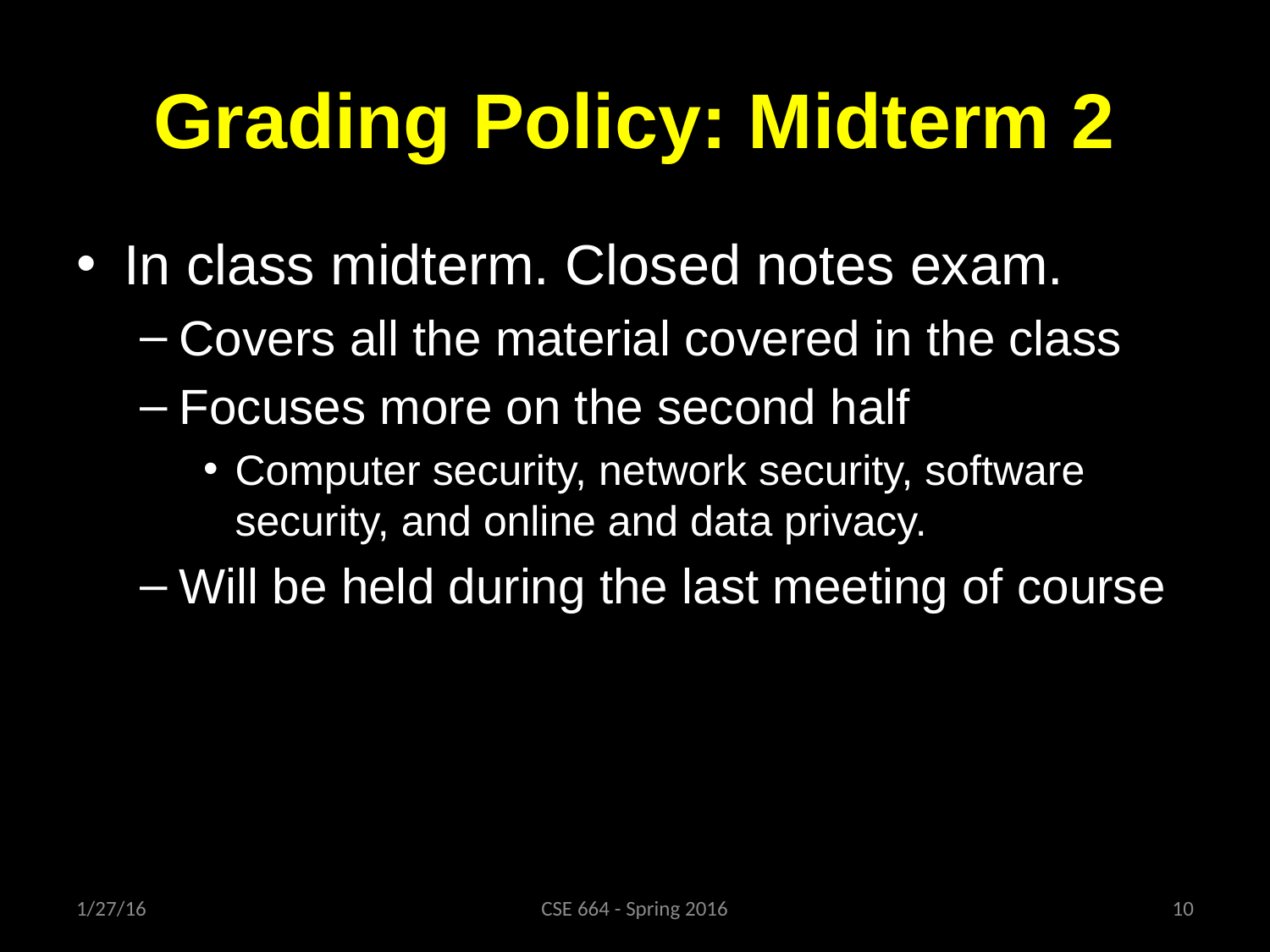

# Grading Policy: Midterm 2
In class midterm. Closed notes exam.
Covers all the material covered in the class
Focuses more on the second half
Computer security, network security, software security, and online and data privacy.
Will be held during the last meeting of course

1/27/16
CSE 664 - Spring 2016
10